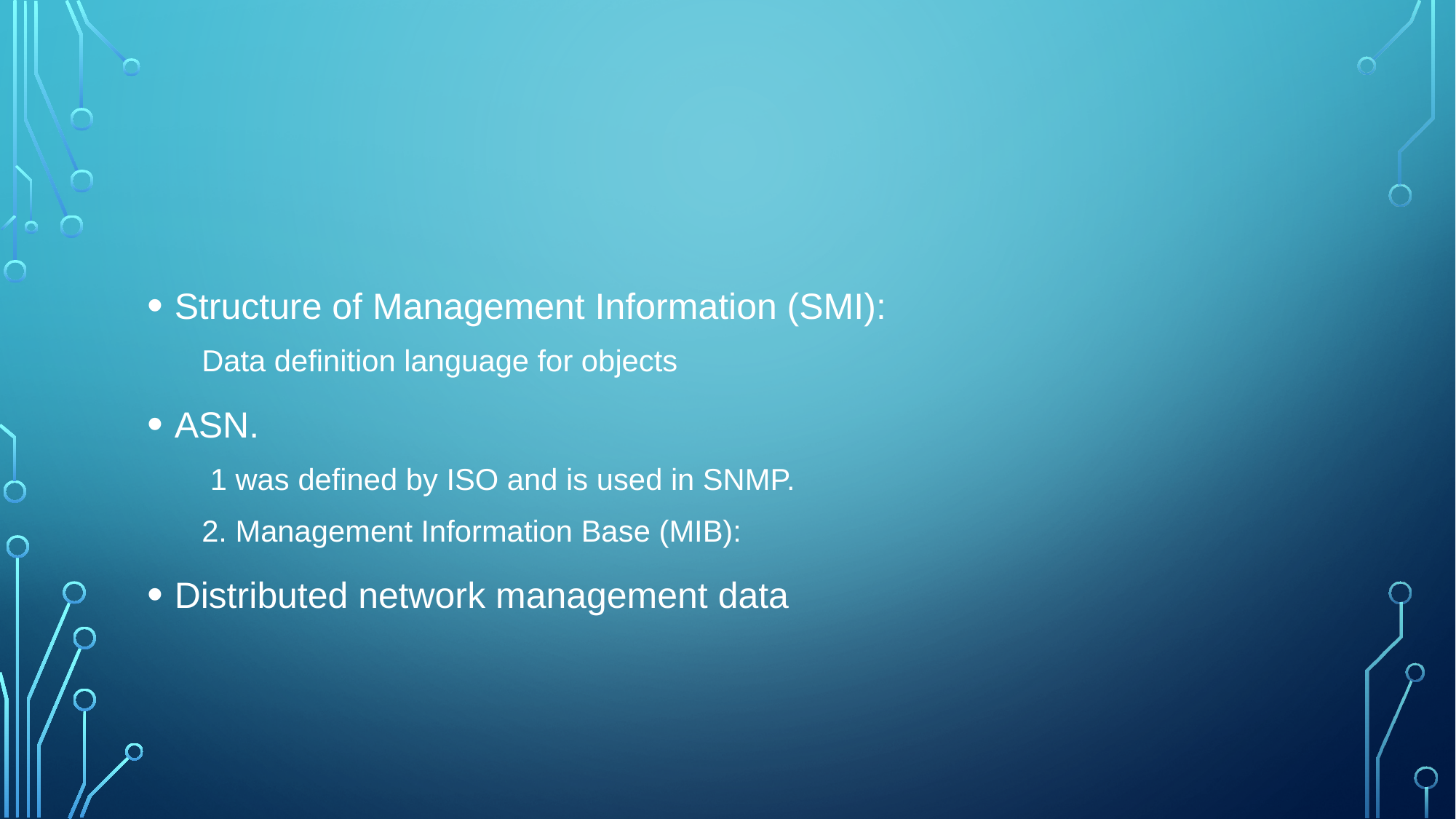

#
Structure of Management Information (SMI):
Data definition language for objects
ASN.
 1 was defined by ISO and is used in SNMP.
2. Management Information Base (MIB):
Distributed network management data